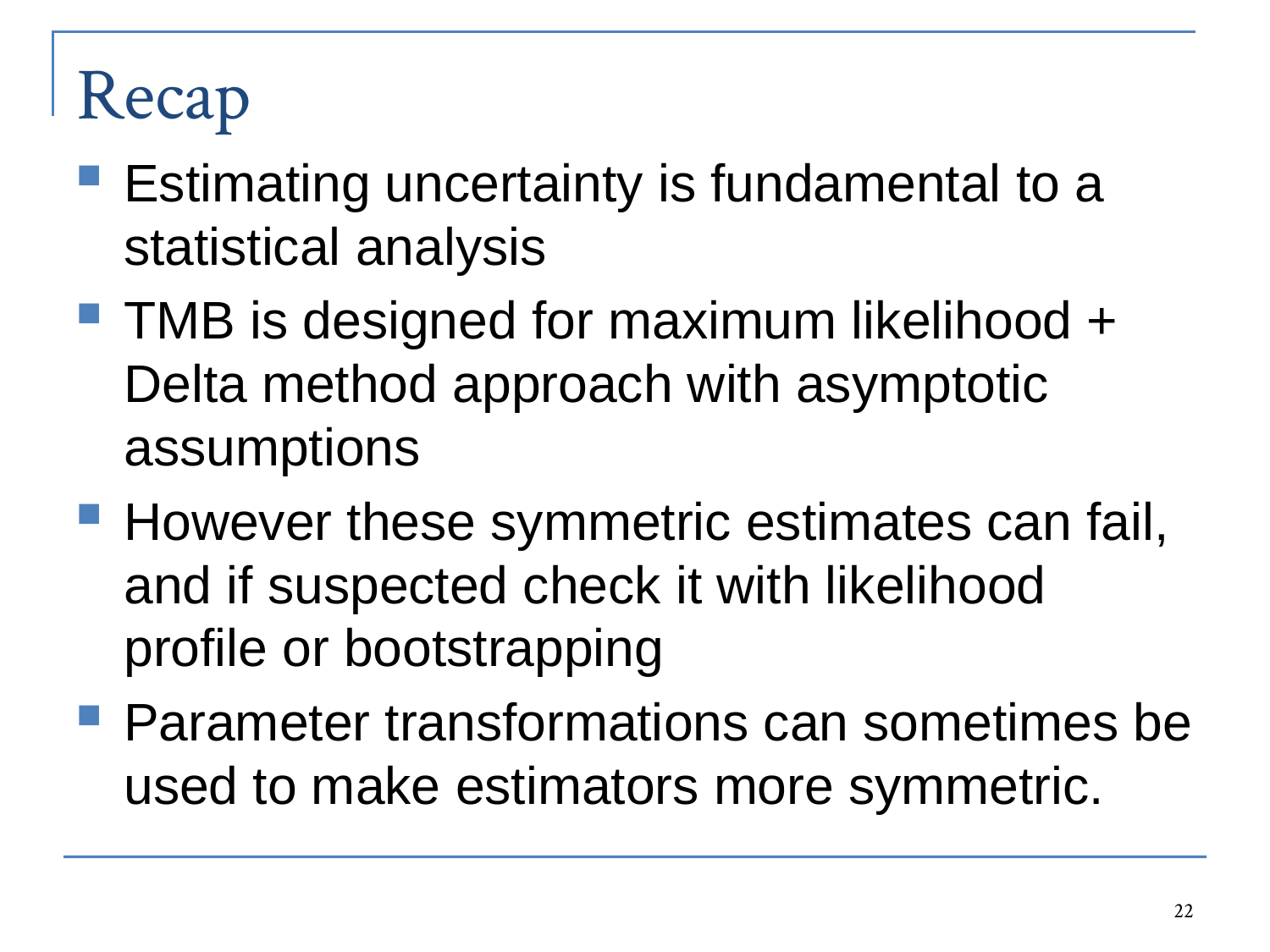

# Recap
Estimating uncertainty is fundamental to a statistical analysis
TMB is designed for maximum likelihood + Delta method approach with asymptotic assumptions
However these symmetric estimates can fail, and if suspected check it with likelihood profile or bootstrapping
Parameter transformations can sometimes be used to make estimators more symmetric.
22